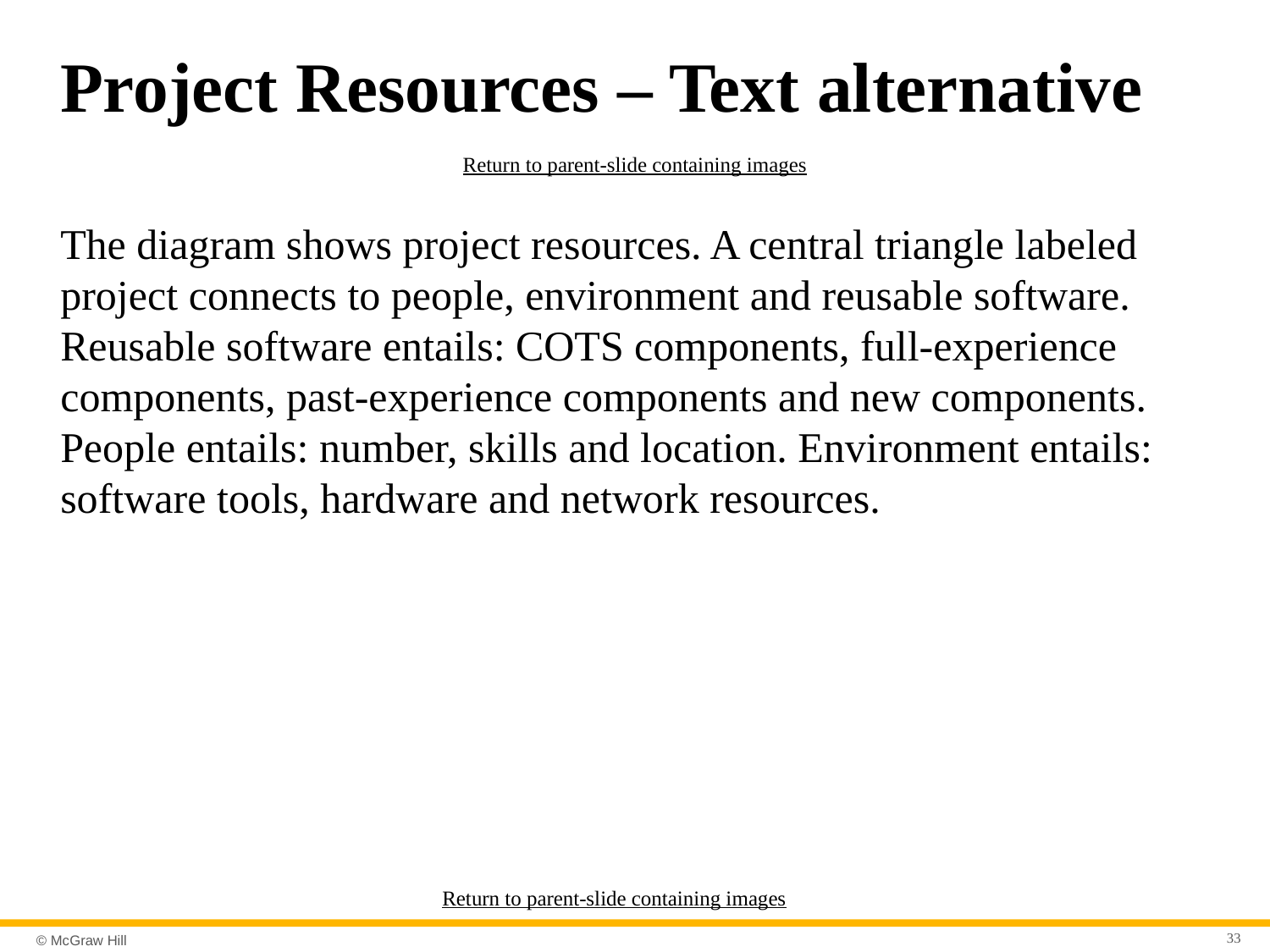

# Project Resources – Text alternative
Return to parent-slide containing images
The diagram shows project resources. A central triangle labeled project connects to people, environment and reusable software. Reusable software entails: COTS components, full-experience components, past-experience components and new components. People entails: number, skills and location. Environment entails: software tools, hardware and network resources.
Return to parent-slide containing images
33